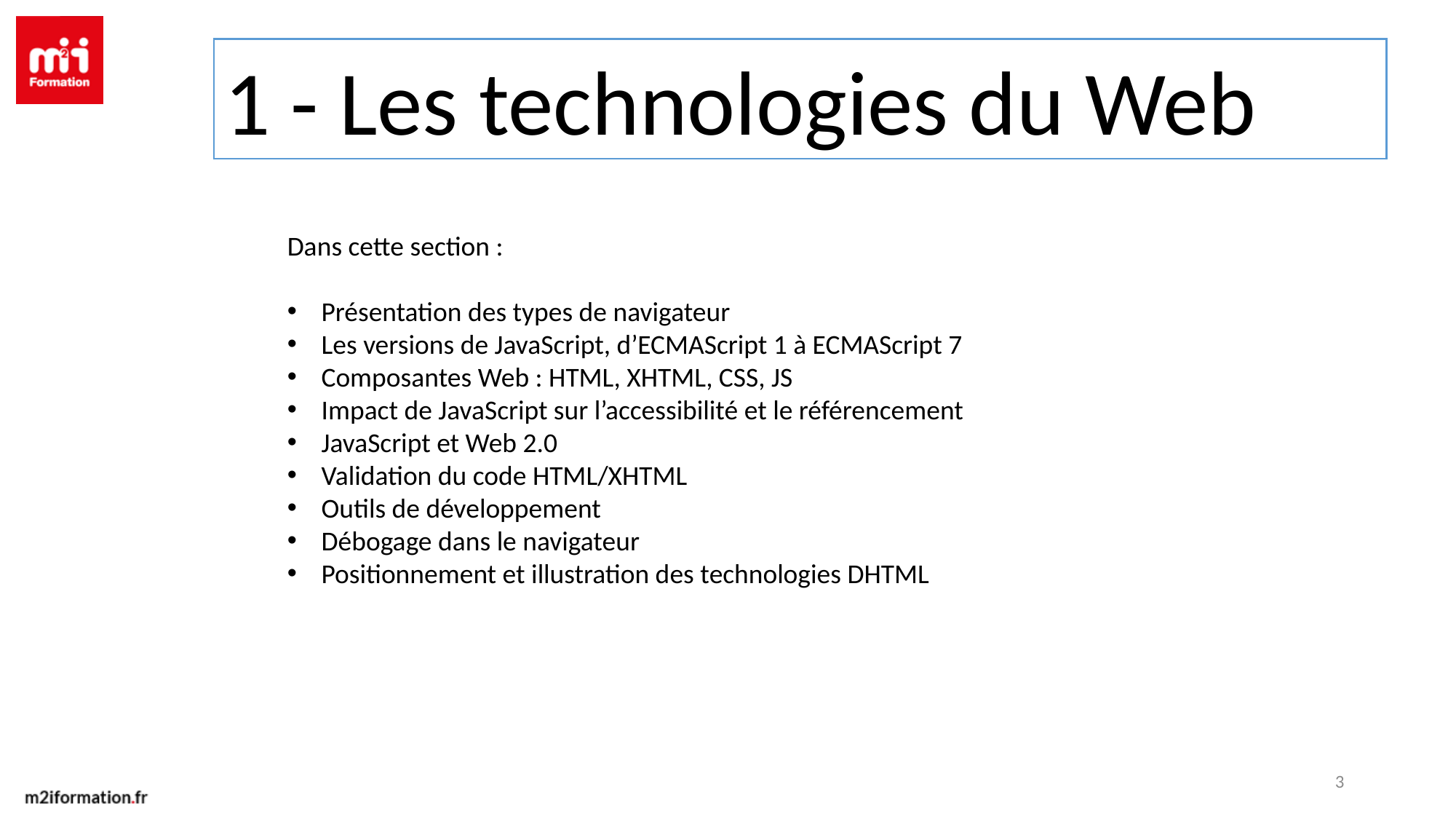

1 - Les technologies du Web
Dans cette section :

Présentation des types de navigateur
Les versions de JavaScript, d’ECMAScript 1 à ECMAScript 7
Composantes Web : HTML, XHTML, CSS, JS
Impact de JavaScript sur l’accessibilité et le référencement
JavaScript et Web 2.0
Validation du code HTML/XHTML
Outils de développement
Débogage dans le navigateur
Positionnement et illustration des technologies DHTML
3